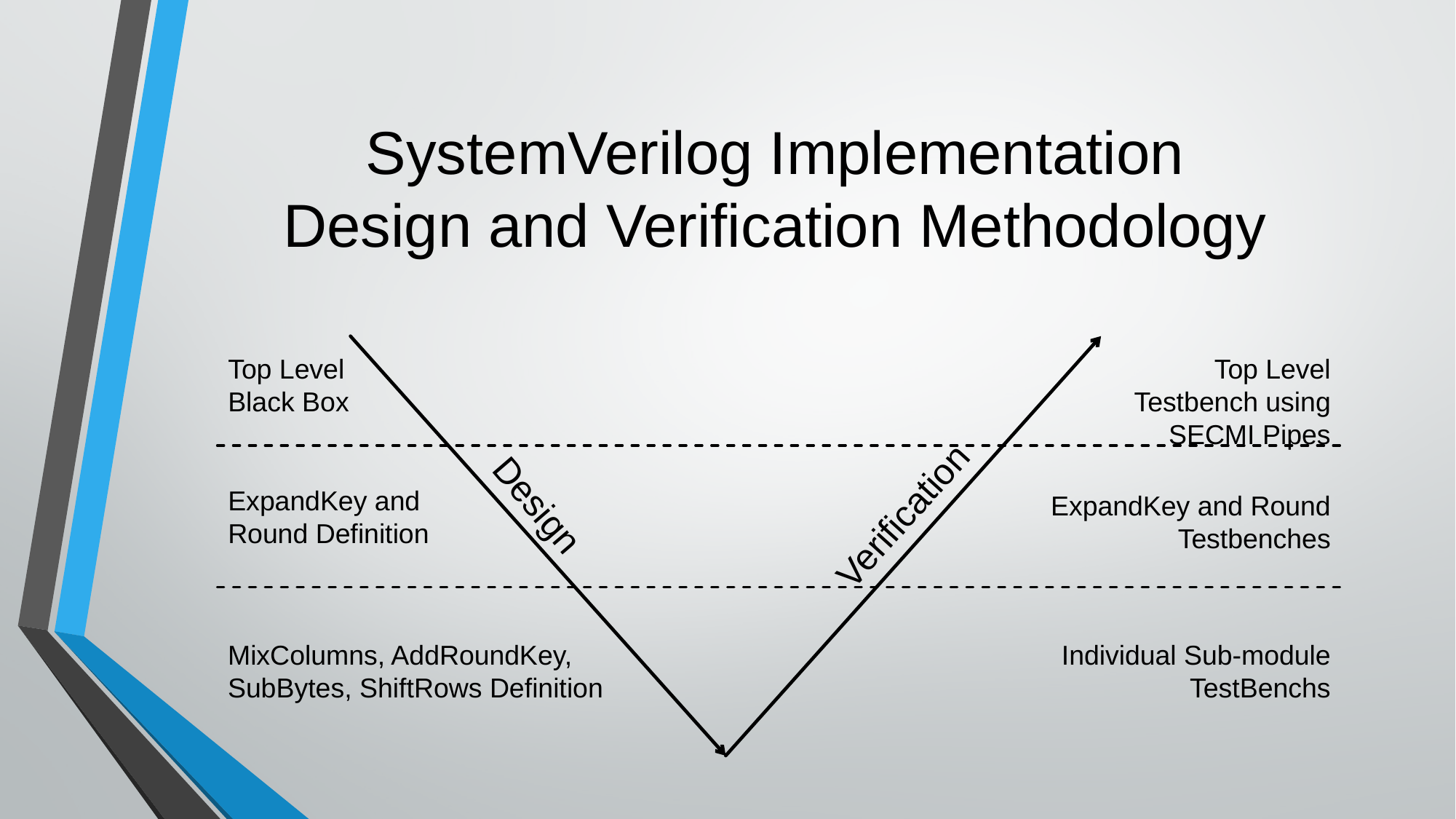

# SystemVerilog Implementation Design and Verification Methodology
Top Level Black Box
Top Level Testbench using SECMI Pipes
Design
ExpandKey and Round Definition
ExpandKey and Round Testbenches
Verification
MixColumns, AddRoundKey, SubBytes, ShiftRows Definition
Individual Sub-module TestBenchs